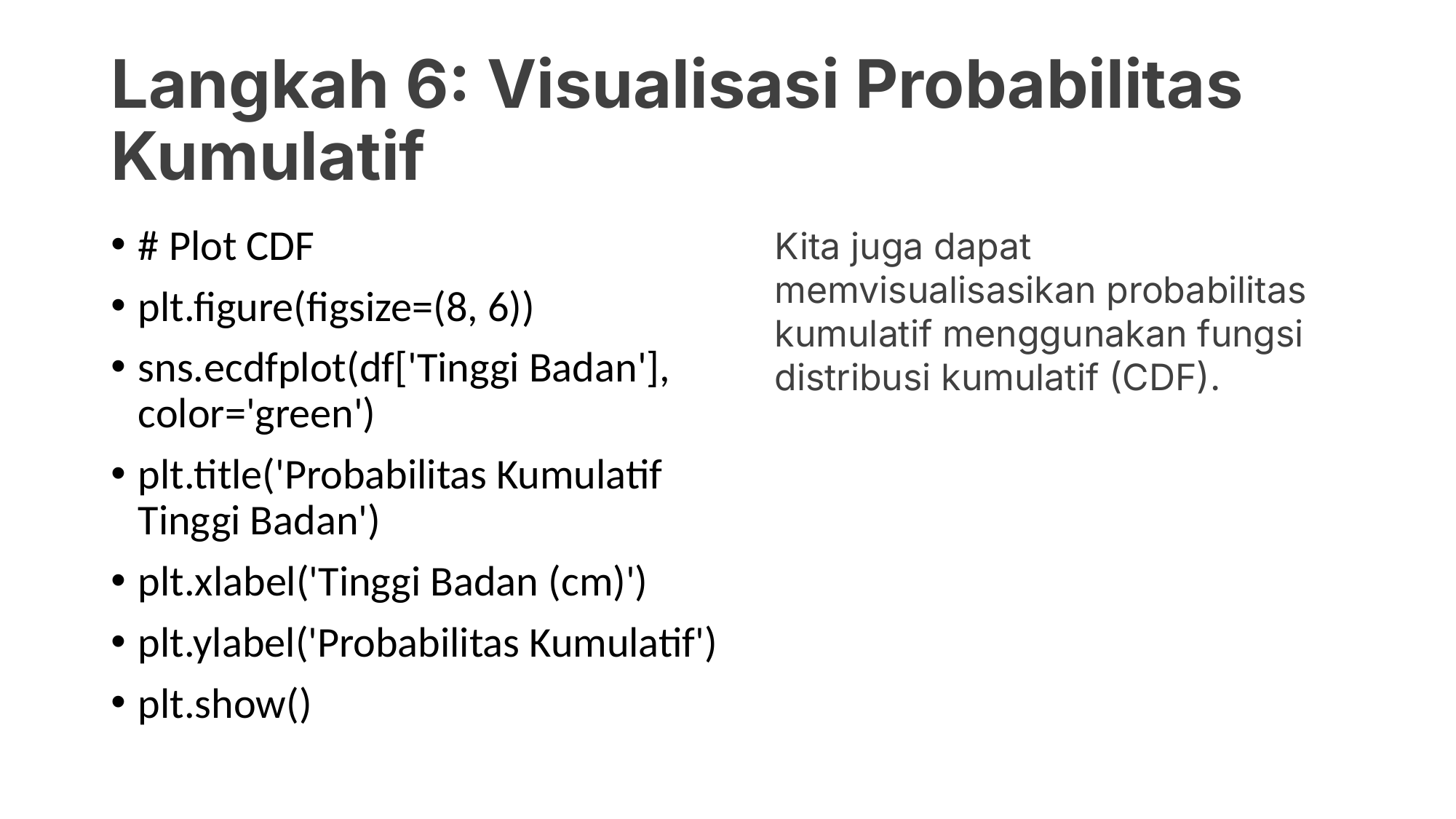

# Langkah 6: Visualisasi Probabilitas Kumulatif
# Plot CDF
plt.figure(figsize=(8, 6))
sns.ecdfplot(df['Tinggi Badan'], color='green')
plt.title('Probabilitas Kumulatif Tinggi Badan')
plt.xlabel('Tinggi Badan (cm)')
plt.ylabel('Probabilitas Kumulatif')
plt.show()
Kita juga dapat memvisualisasikan probabilitas kumulatif menggunakan fungsi distribusi kumulatif (CDF).